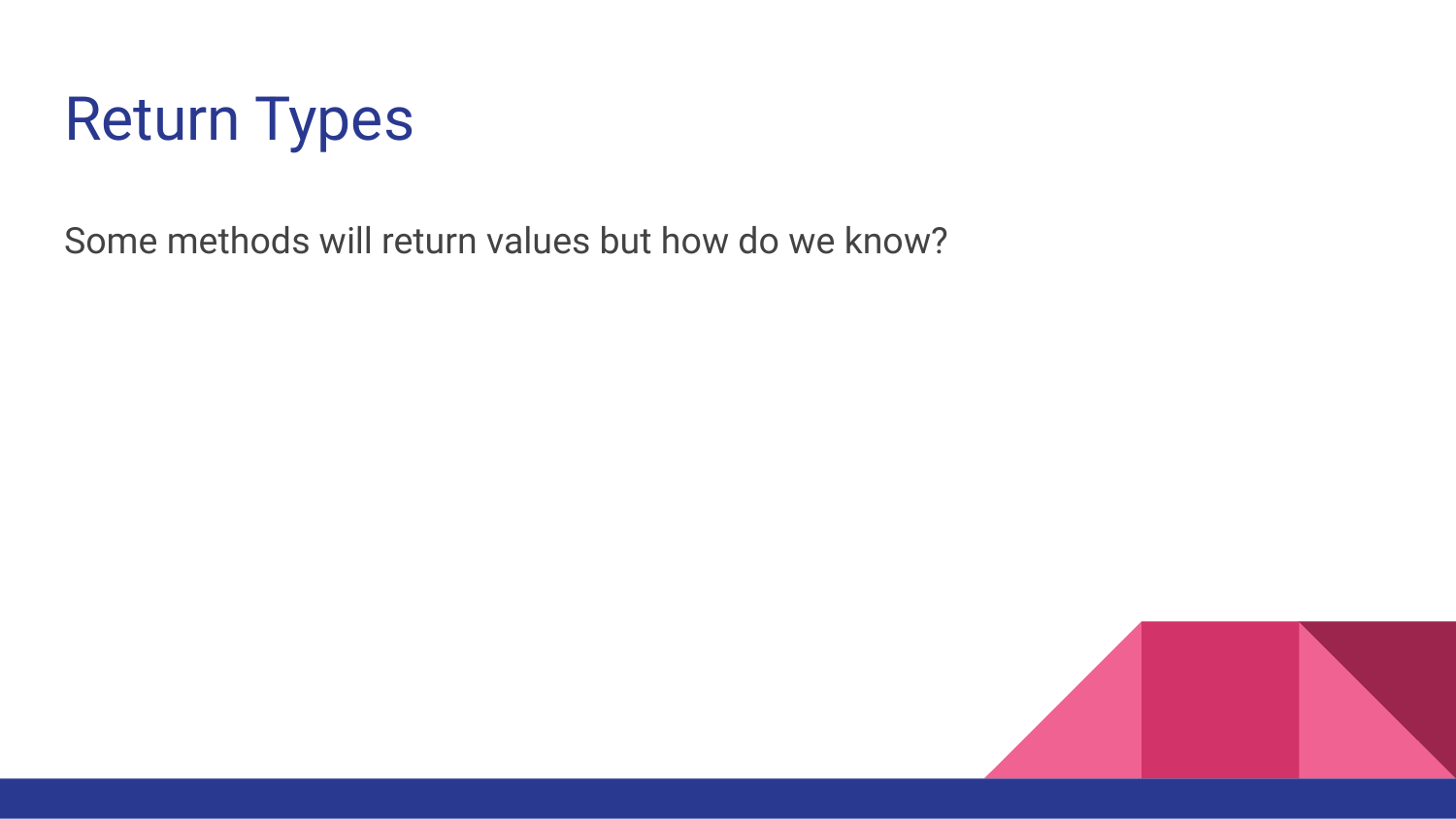

# Return Types
Some methods will return values but how do we know?